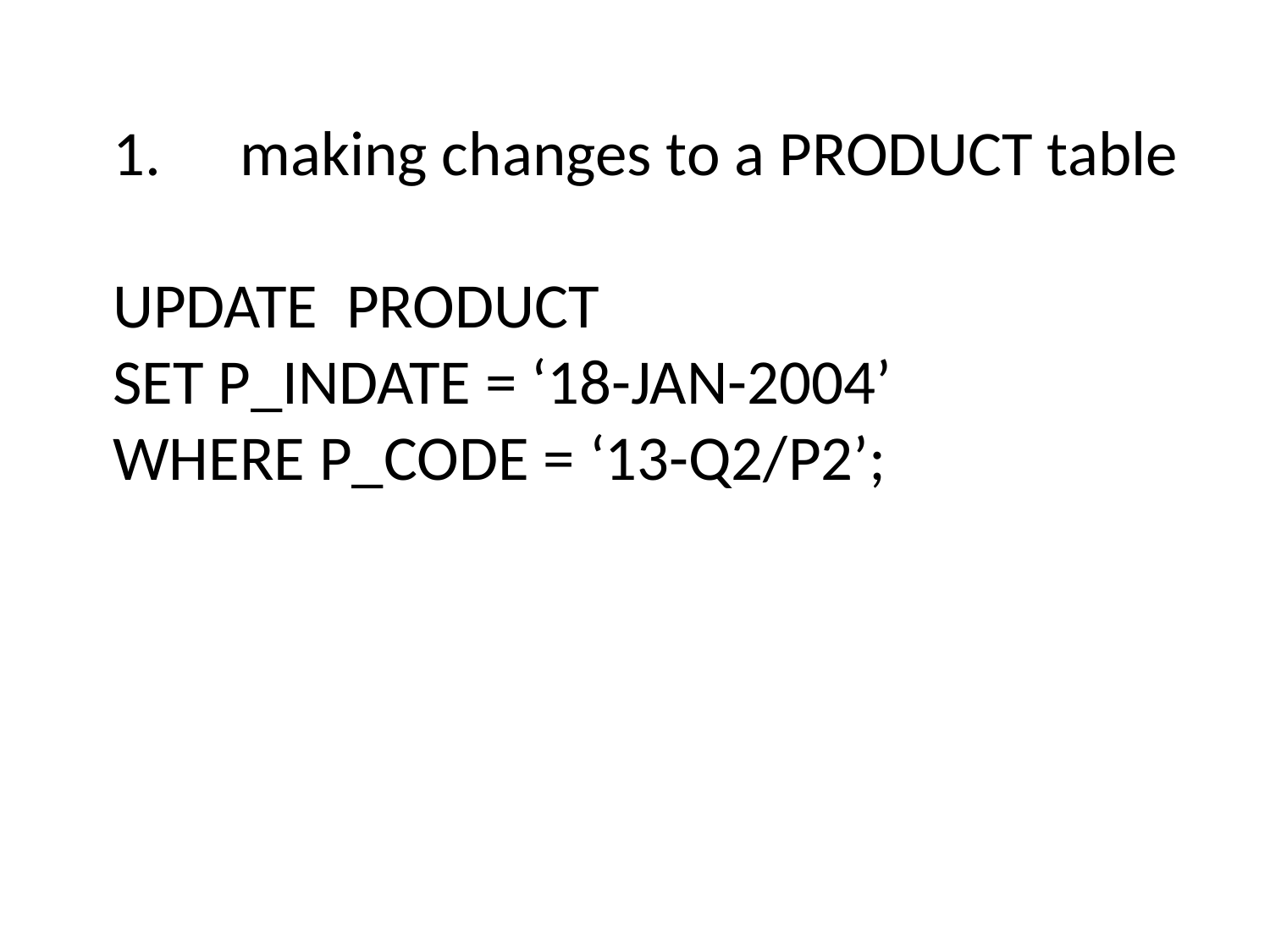

1.	making changes to a PRODUCT table

UPDATE  PRODUCT
SET P_INDATE = ‘18-JAN-2004’
WHERE P_CODE = ‘13-Q2/P2’;